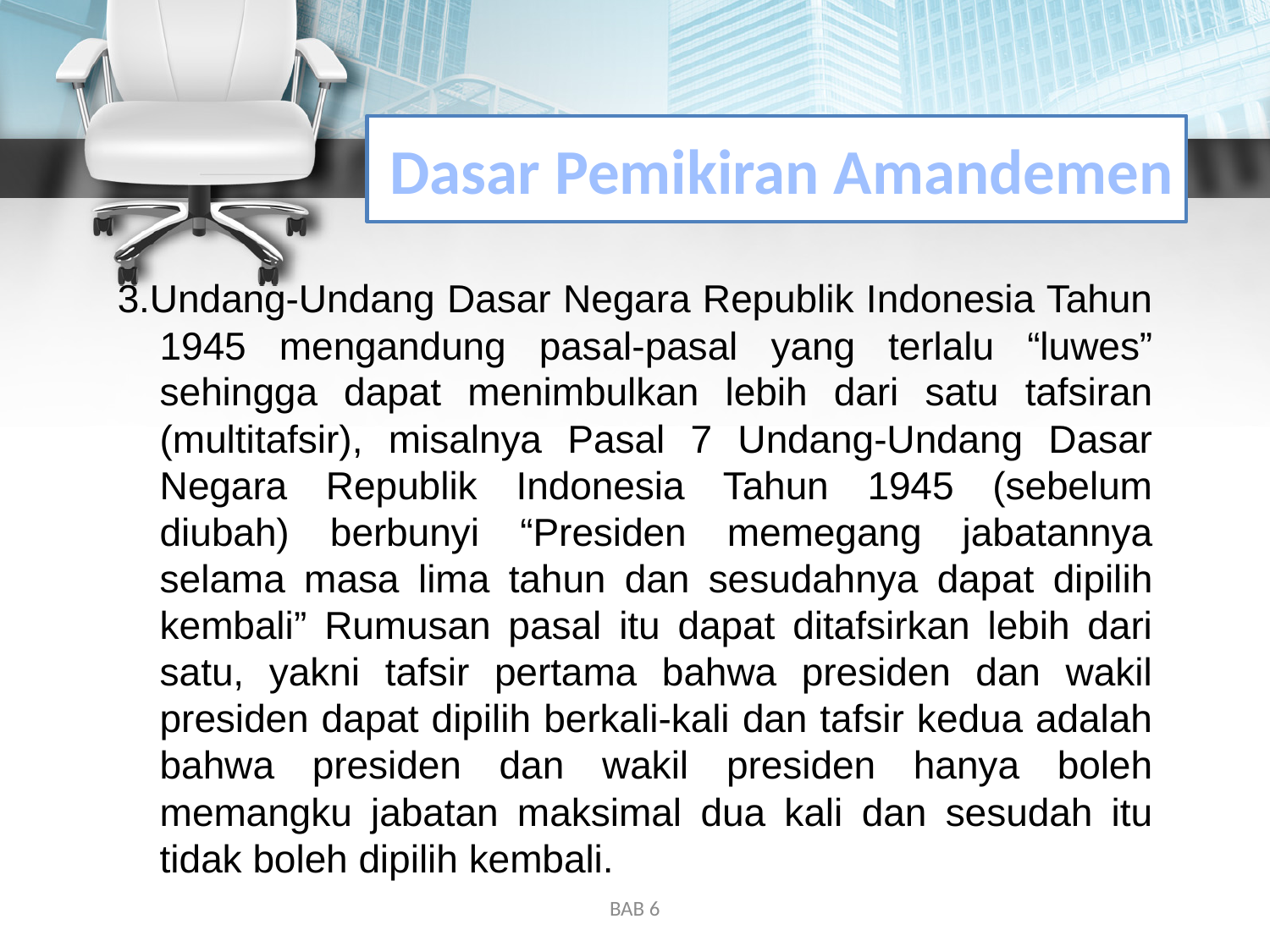

# Dasar Pemikiran Amandemen
3.Undang-Undang Dasar Negara Republik Indonesia Tahun 1945 mengandung pasal-pasal yang terlalu “luwes” sehingga dapat menimbulkan lebih dari satu tafsiran (multitafsir), misalnya Pasal 7 Undang-Undang Dasar Negara Republik Indonesia Tahun 1945 (sebelum diubah) berbunyi “Presiden memegang jabatannya selama masa lima tahun dan sesudahnya dapat dipilih kembali” Rumusan pasal itu dapat ditafsirkan lebih dari satu, yakni tafsir pertama bahwa presiden dan wakil presiden dapat dipilih berkali-kali dan tafsir kedua adalah bahwa presiden dan wakil presiden hanya boleh memangku jabatan maksimal dua kali dan sesudah itu tidak boleh dipilih kembali.

BAB 6